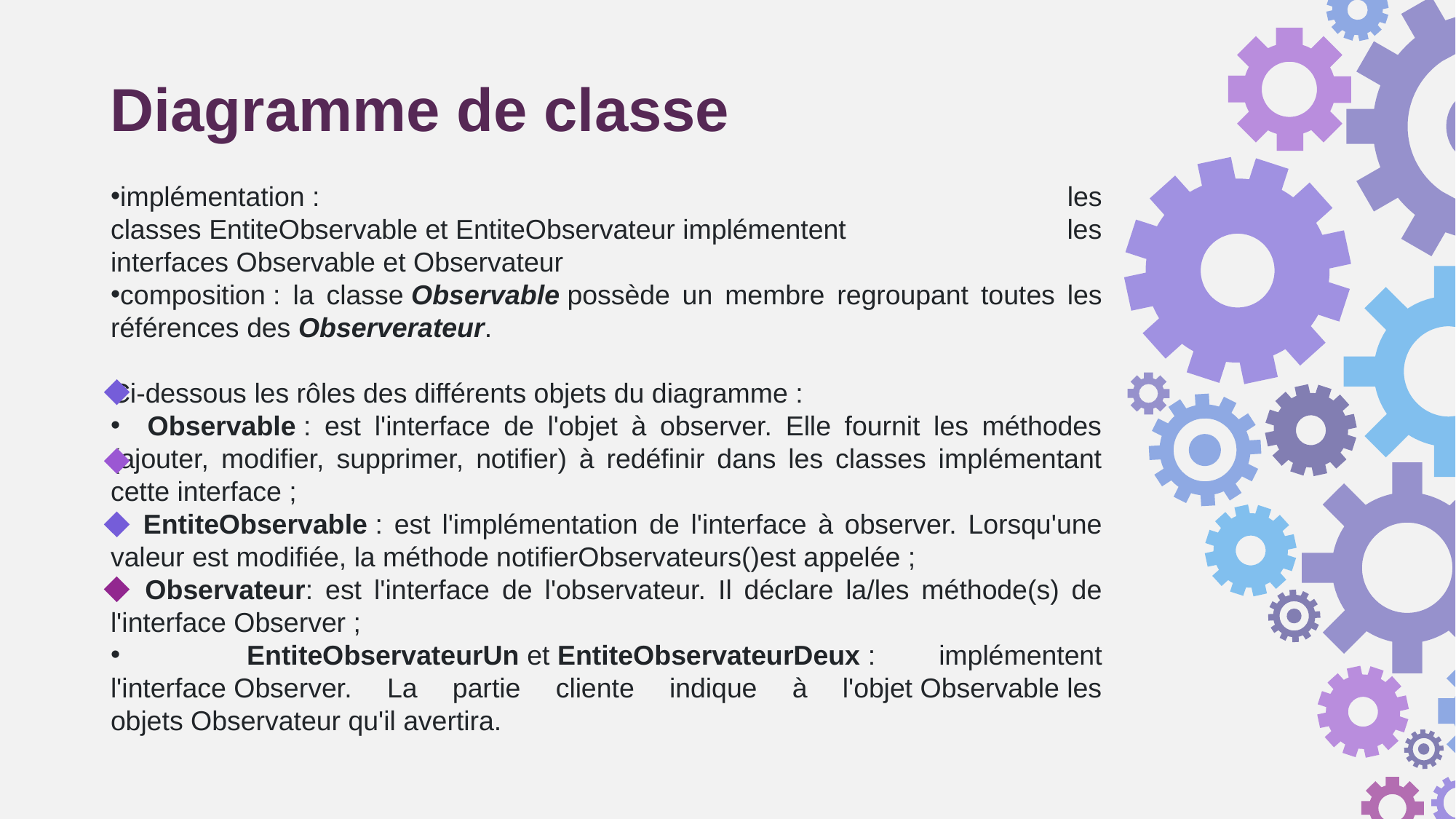

Diagramme de classe
implémentation : les classes EntiteObservable et EntiteObservateur implémentent les interfaces Observable et Observateur
composition : la classe Observable possède un membre regroupant toutes les références des Observerateur.

Ci-dessous les rôles des différents objets du diagramme :
  Observable : est l'interface de l'objet à observer. Elle fournit les méthodes (ajouter, modifier, supprimer, notifier) à redéfinir dans les classes implémentant cette interface ;
  EntiteObservable : est l'implémentation de l'interface à observer. Lorsqu'une valeur est modifiée, la méthode notifierObservateurs()est appelée ;
  Observateur: est l'interface de l'observateur. Il déclare la/les méthode(s) de l'interface Observer ;
  EntiteObservateurUn et EntiteObservateurDeux : implémentent l'interface Observer. La partie cliente indique à l'objet Observable les objets Observateur qu'il avertira.